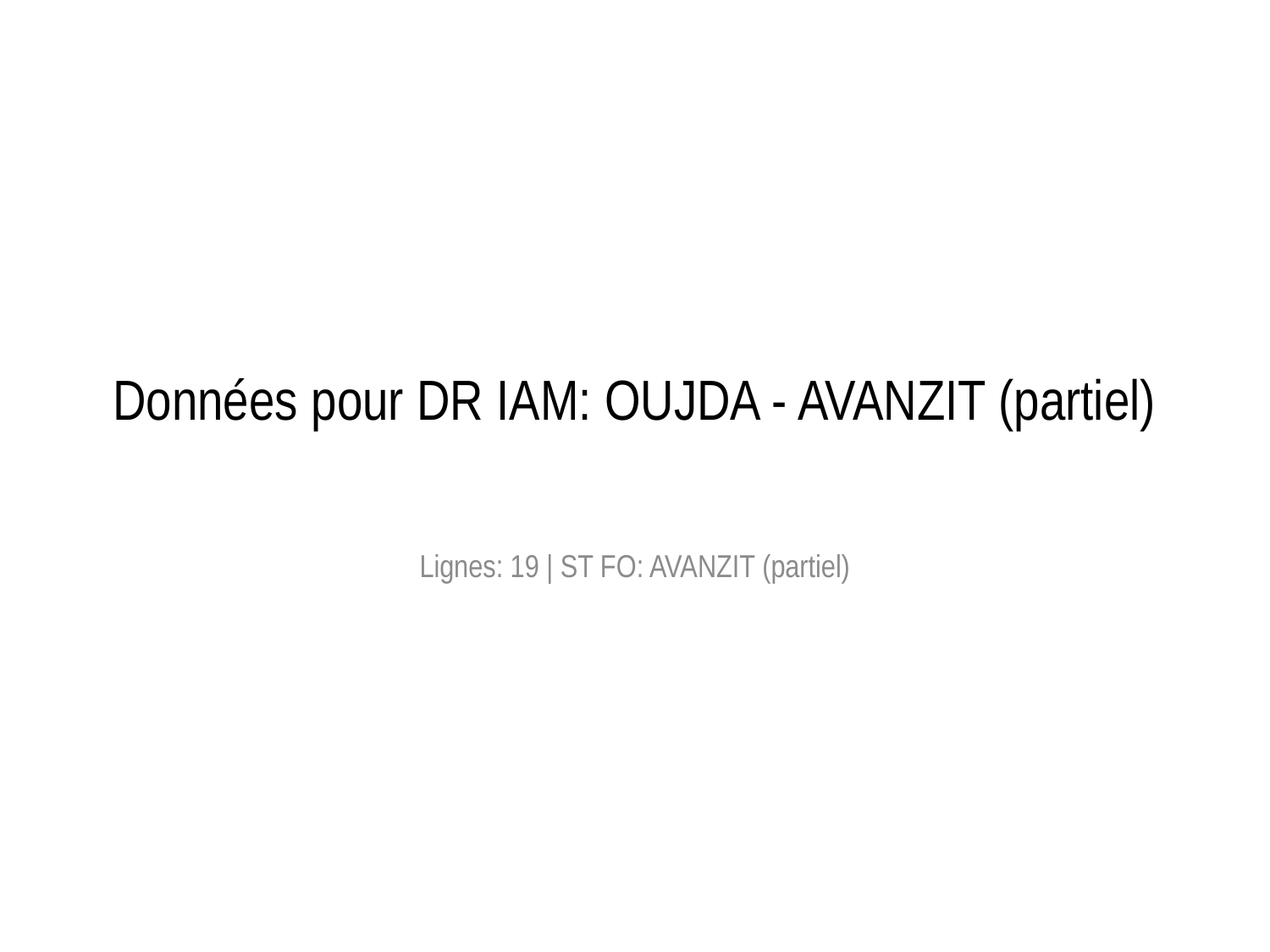

# Données pour DR IAM: OUJDA - AVANZIT (partiel)
Lignes: 19 | ST FO: AVANZIT (partiel)